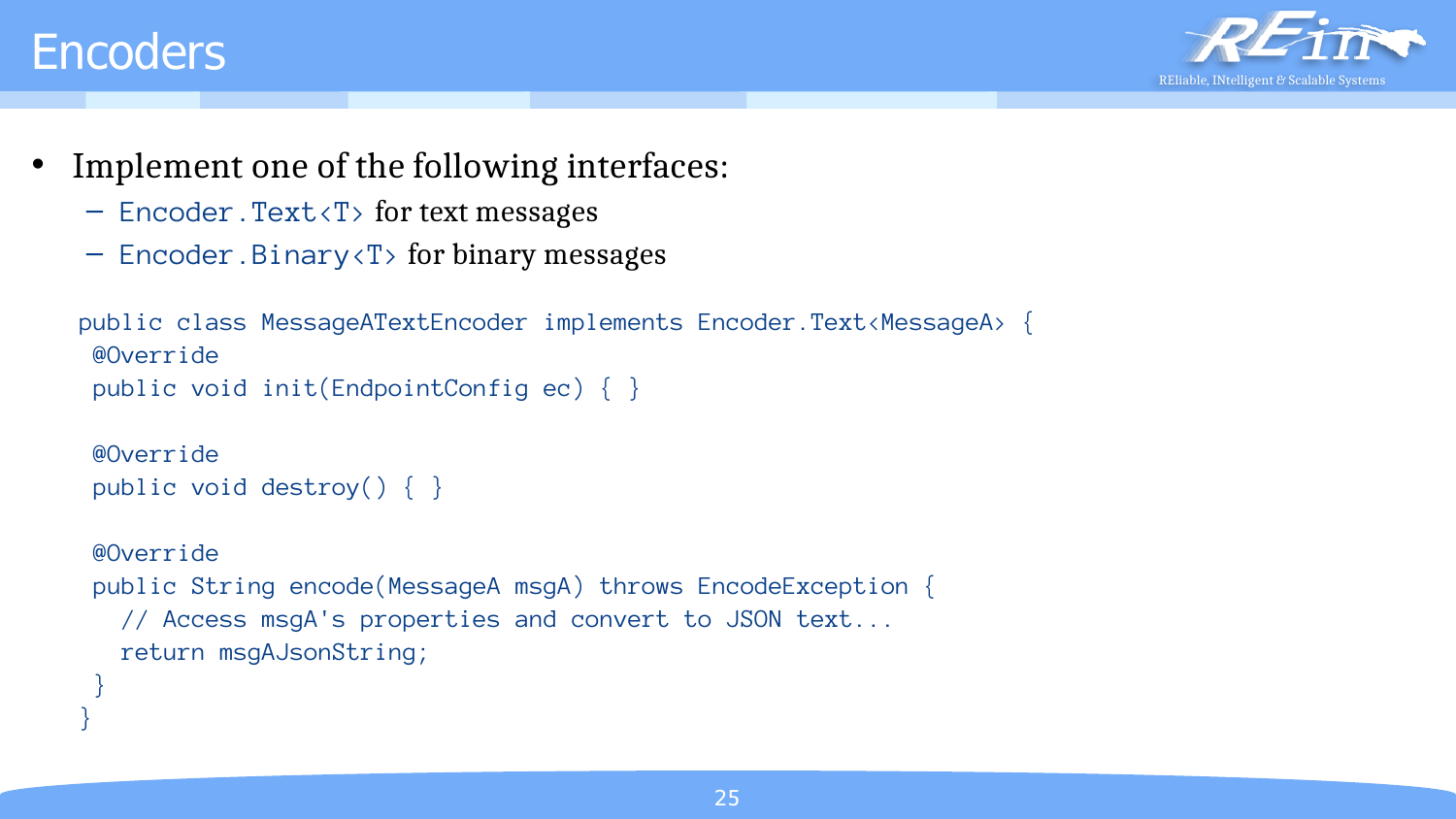

# Encoders
Implement one of the following interfaces:
Encoder.Text<T> for text messages
Encoder.Binary<T> for binary messages

public class MessageATextEncoder implements Encoder.Text<MessageA> {
 @Override
 public void init(EndpointConfig ec) { }

 @Override
 public void destroy() { }

 @Override
 public String encode(MessageA msgA) throws EncodeException {
   // Access msgA's properties and convert to JSON text...
   return msgAJsonString;
 }
}

25